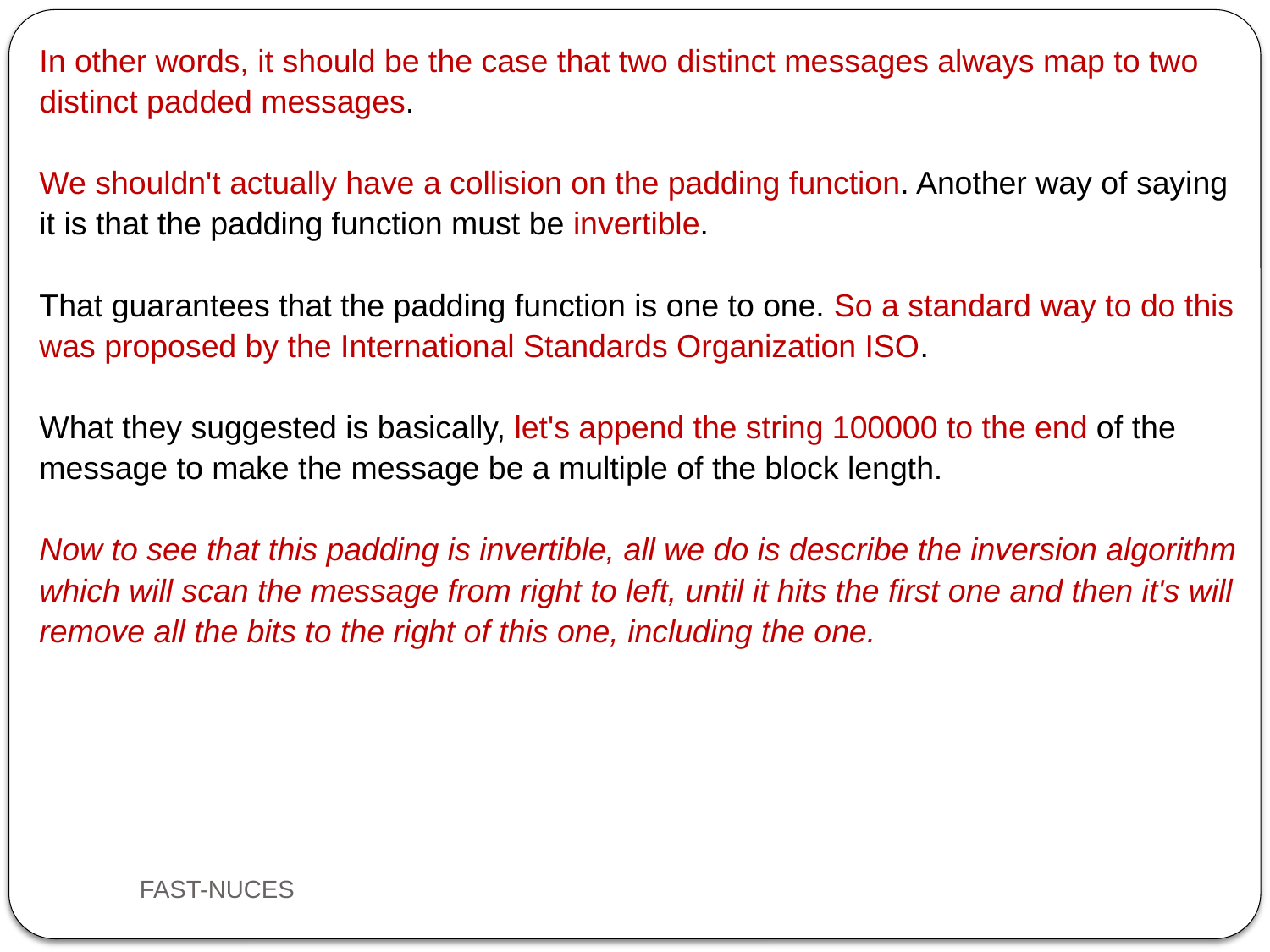

In other words, it should be the case that two distinct messages always map to two distinct padded messages.

We shouldn't actually have a collision on the padding function. Another way of saying it is that the padding function must be invertible.

That guarantees that the padding function is one to one. So a standard way to do this was proposed by the International Standards Organization ISO.

What they suggested is basically, let's append the string 100000 to the end of the message to make the message be a multiple of the block length.

Now to see that this padding is invertible, all we do is describe the inversion algorithm
which will scan the message from right to left, until it hits the first one and then it's will remove all the bits to the right of this one, including the one.

FAST-NUCES